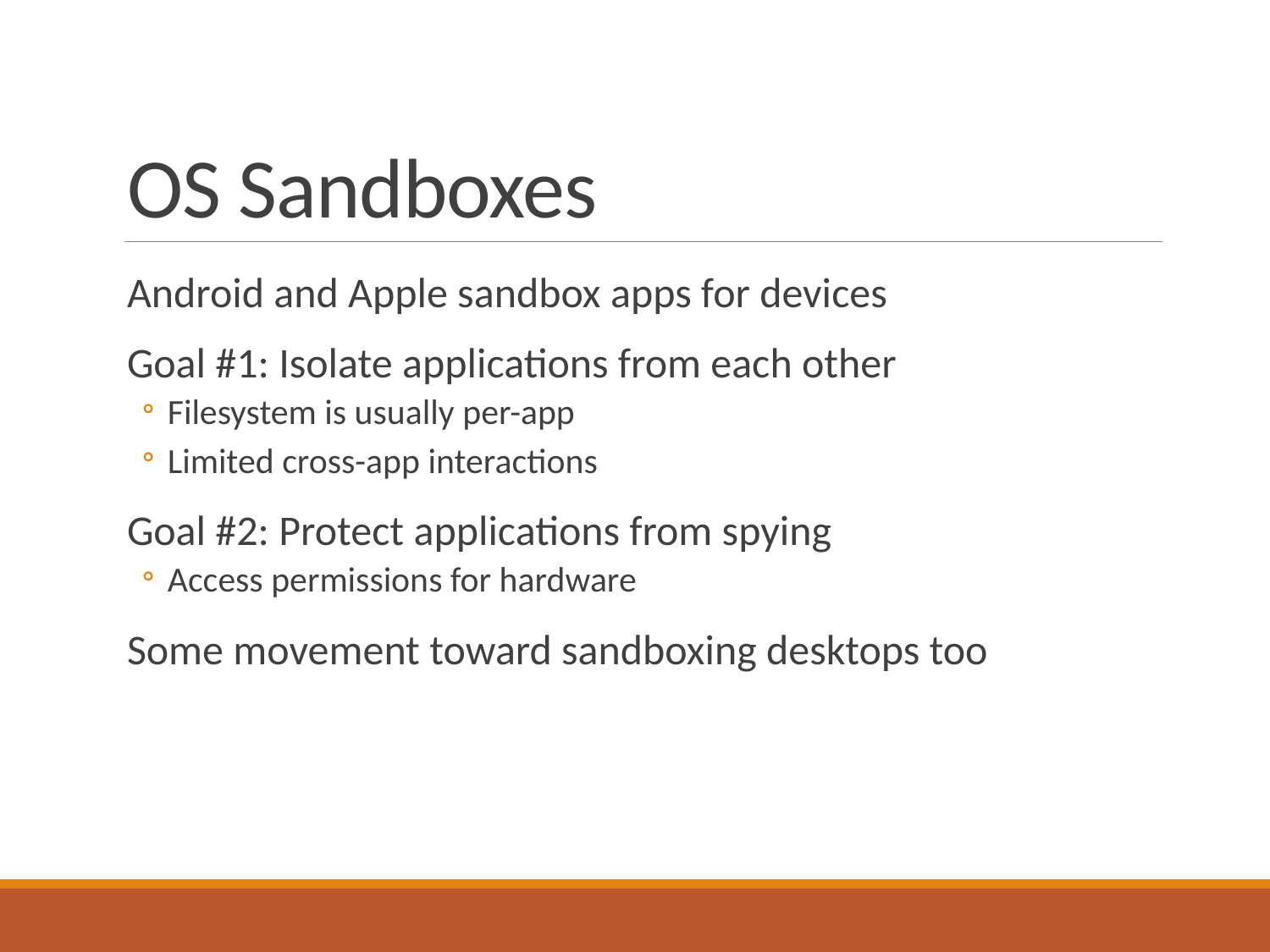

# OS Sandboxes
Android and Apple sandbox apps for devices
Goal #1: Isolate applications from each other
Filesystem is usually per-app
Limited cross-app interactions
Goal #2: Protect applications from spying
Access permissions for hardware
Some movement toward sandboxing desktops too